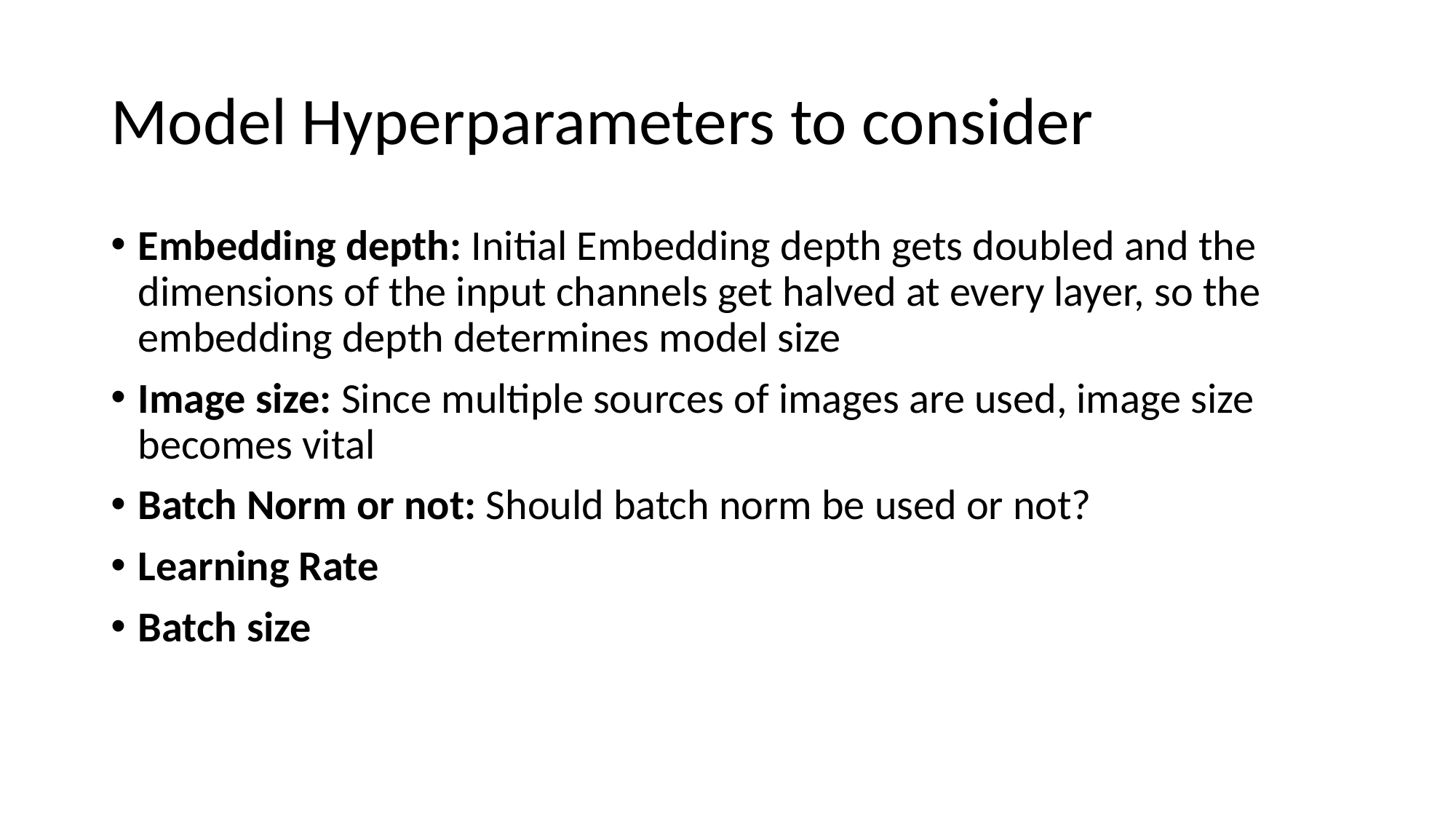

# Model Hyperparameters to consider
Embedding depth: Initial Embedding depth gets doubled and the dimensions of the input channels get halved at every layer, so the embedding depth determines model size
Image size: Since multiple sources of images are used, image size becomes vital
Batch Norm or not: Should batch norm be used or not?
Learning Rate
Batch size